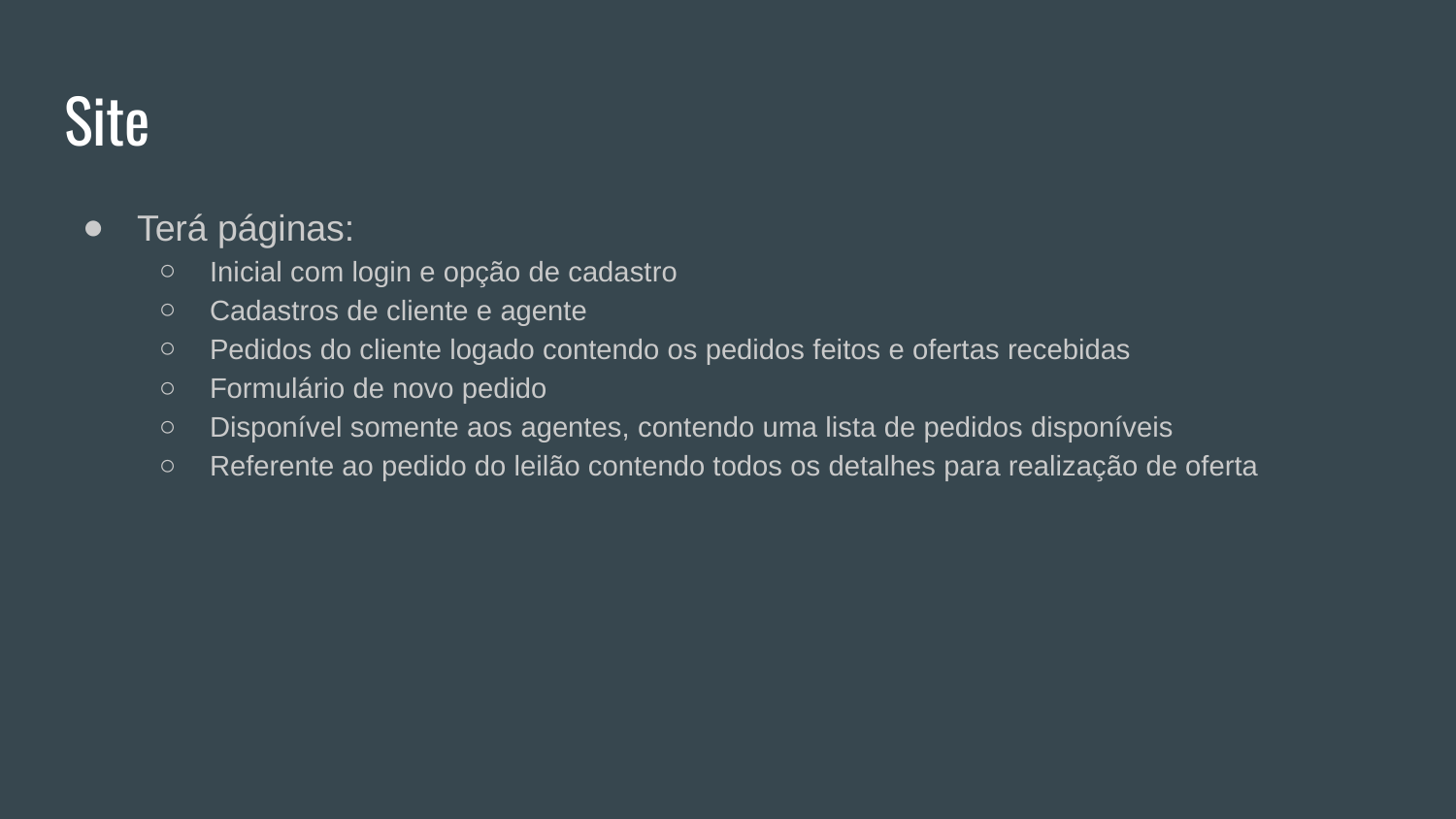

# Site
Terá páginas:
Inicial com login e opção de cadastro
Cadastros de cliente e agente
Pedidos do cliente logado contendo os pedidos feitos e ofertas recebidas
Formulário de novo pedido
Disponível somente aos agentes, contendo uma lista de pedidos disponíveis
Referente ao pedido do leilão contendo todos os detalhes para realização de oferta